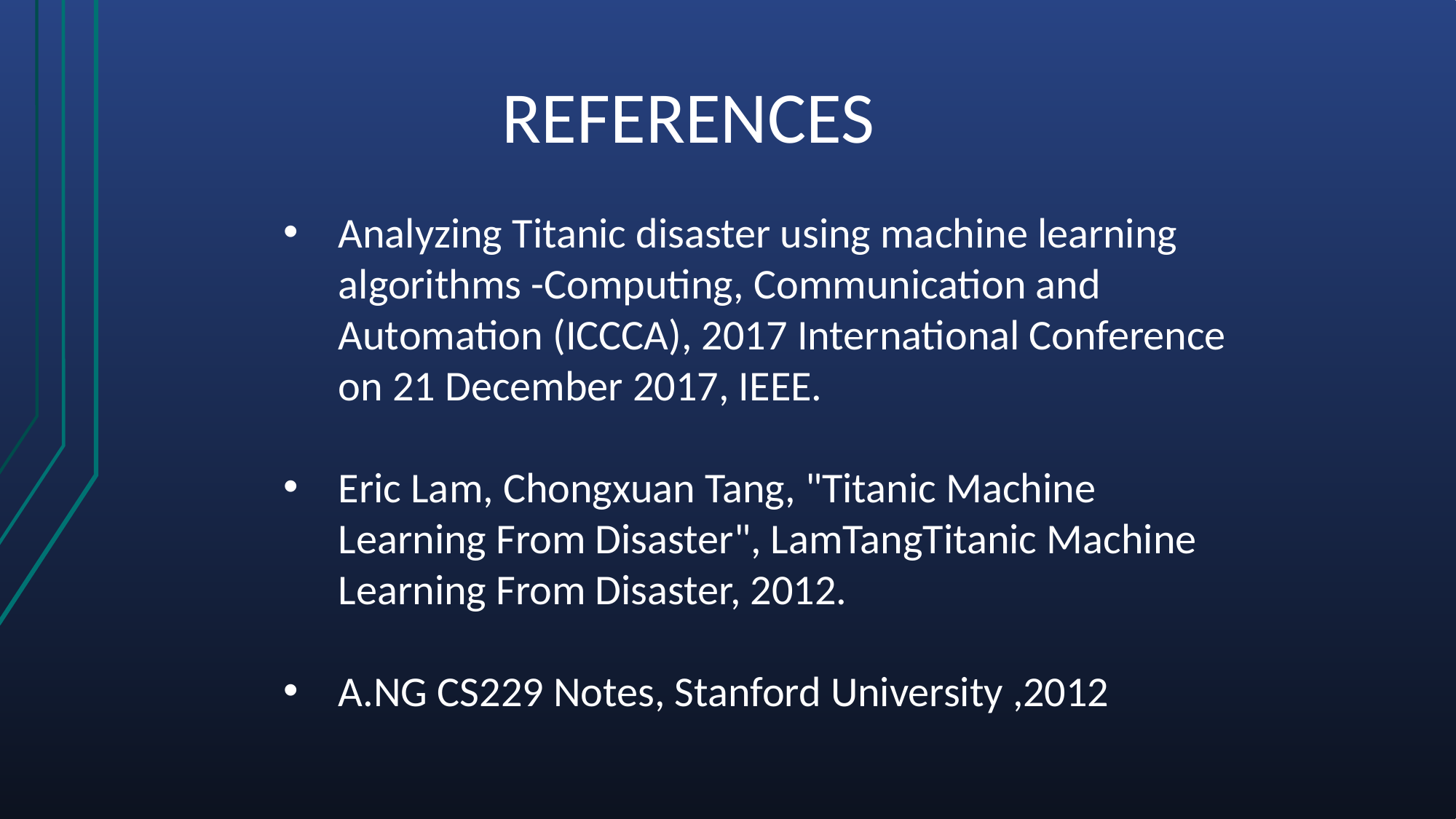

REFERENCES
Analyzing Titanic disaster using machine learning algorithms -Computing, Communication and Automation (ICCCA), 2017 International Conference on 21 December 2017, IEEE.

Eric Lam, Chongxuan Tang, "Titanic Machine Learning From Disaster", LamTangTitanic Machine Learning From Disaster, 2012.

A.NG CS229 Notes, Stanford University ,2012